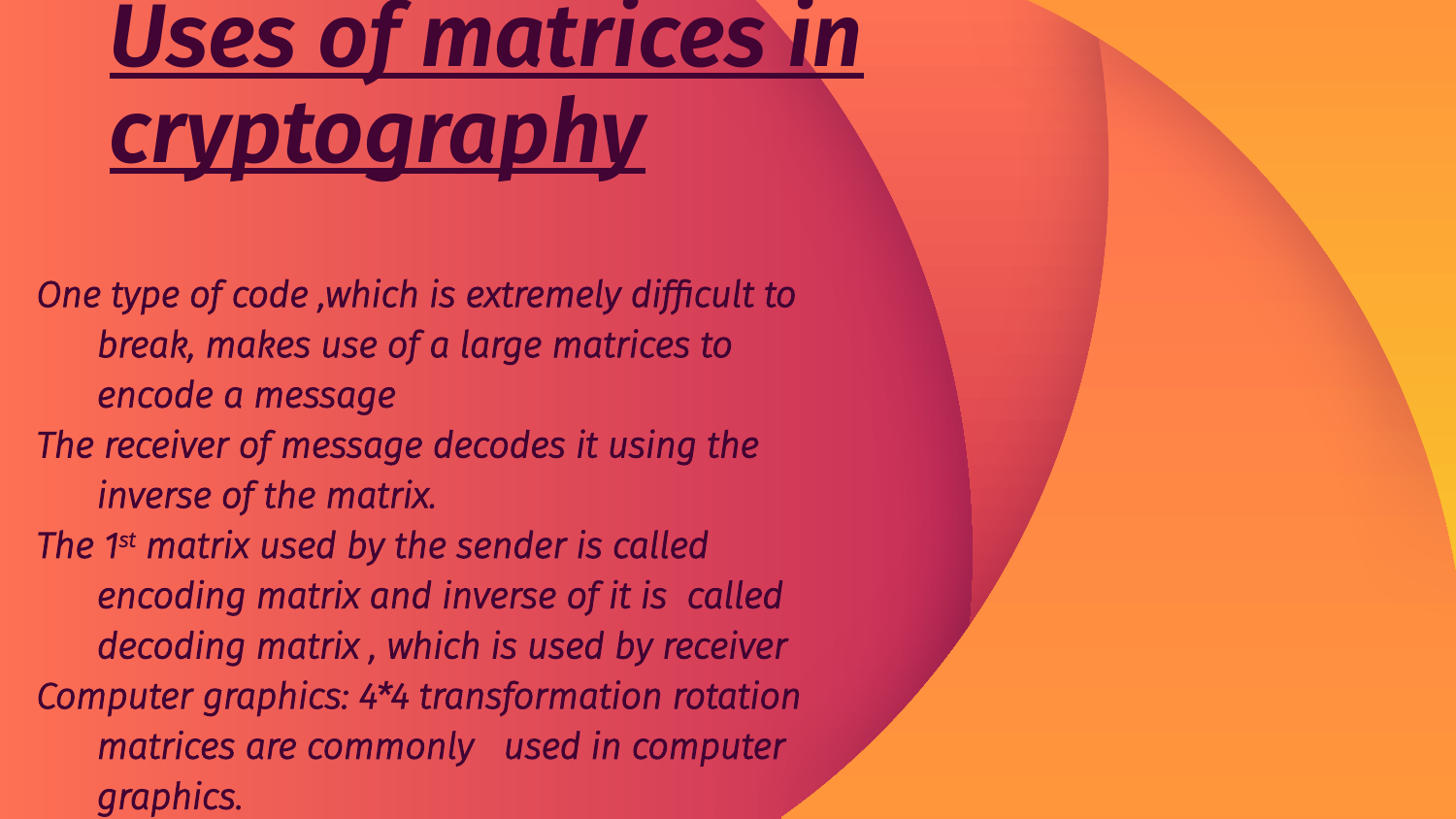

# Uses of matrices in cryptography
One type of code ,which is extremely difficult to break, makes use of a large matrices to encode a message
The receiver of message decodes it using the inverse of the matrix.
The 1st matrix used by the sender is called encoding matrix and inverse of it is  called decoding matrix , which is used by receiver
Computer graphics: 4*4 transformation rotation matrices are commonly   used in computer graphics.